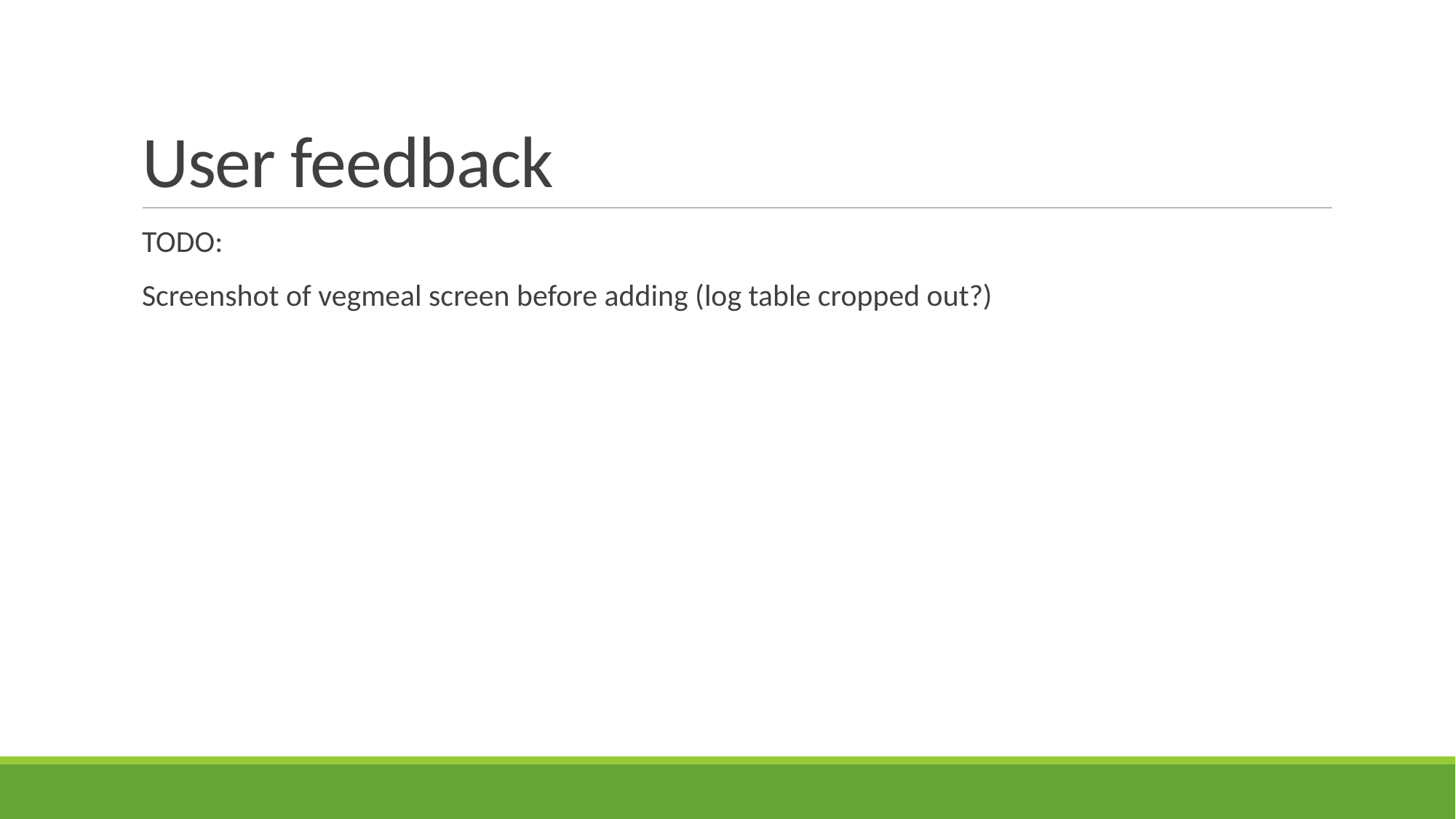

# User feedback
TODO:
Screenshot of vegmeal screen before adding (log table cropped out?)